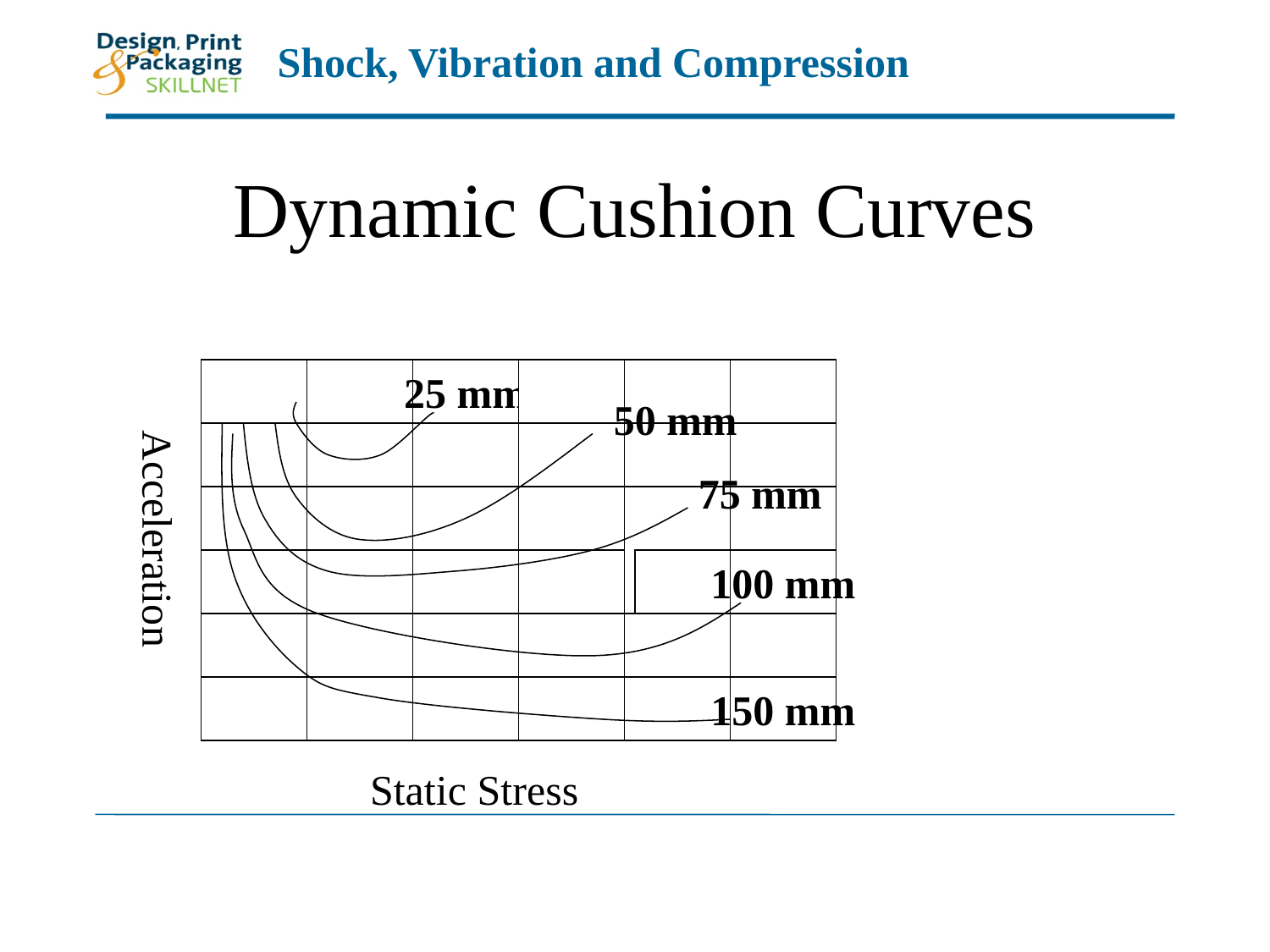

# Dynamic Cushion Curves

25 mm

50 mm

Acceleration

75 mm

100 mm

150 mm
Static Stress